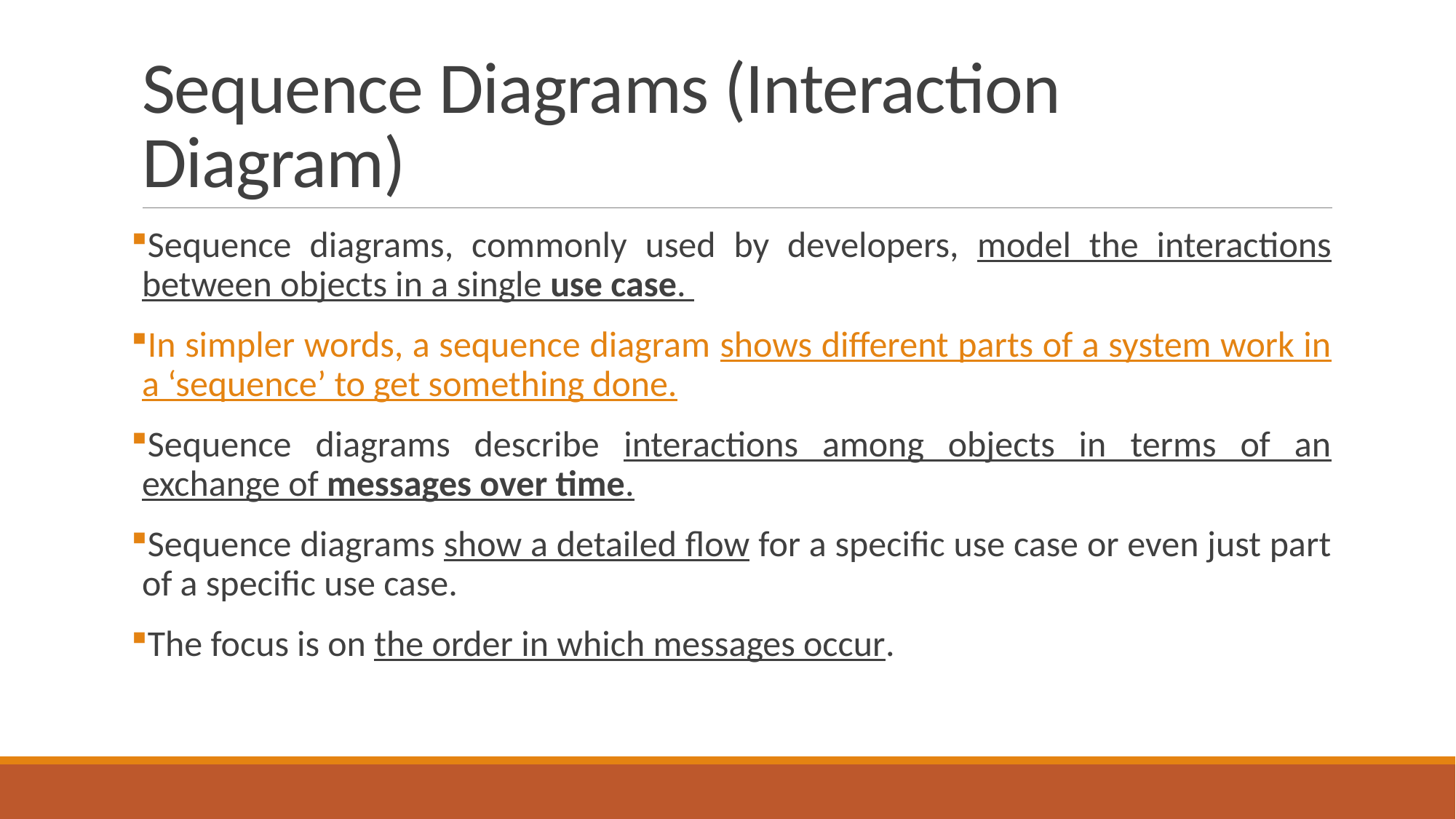

# Sequence Diagrams (Interaction Diagram)
Sequence diagrams, commonly used by developers, model the interactions between objects in a single use case.
In simpler words, a sequence diagram shows different parts of a system work in a ‘sequence’ to get something done.
Sequence diagrams describe interactions among objects in terms of an exchange of messages over time.
Sequence diagrams show a detailed flow for a specific use case or even just part of a specific use case.
The focus is on the order in which messages occur.